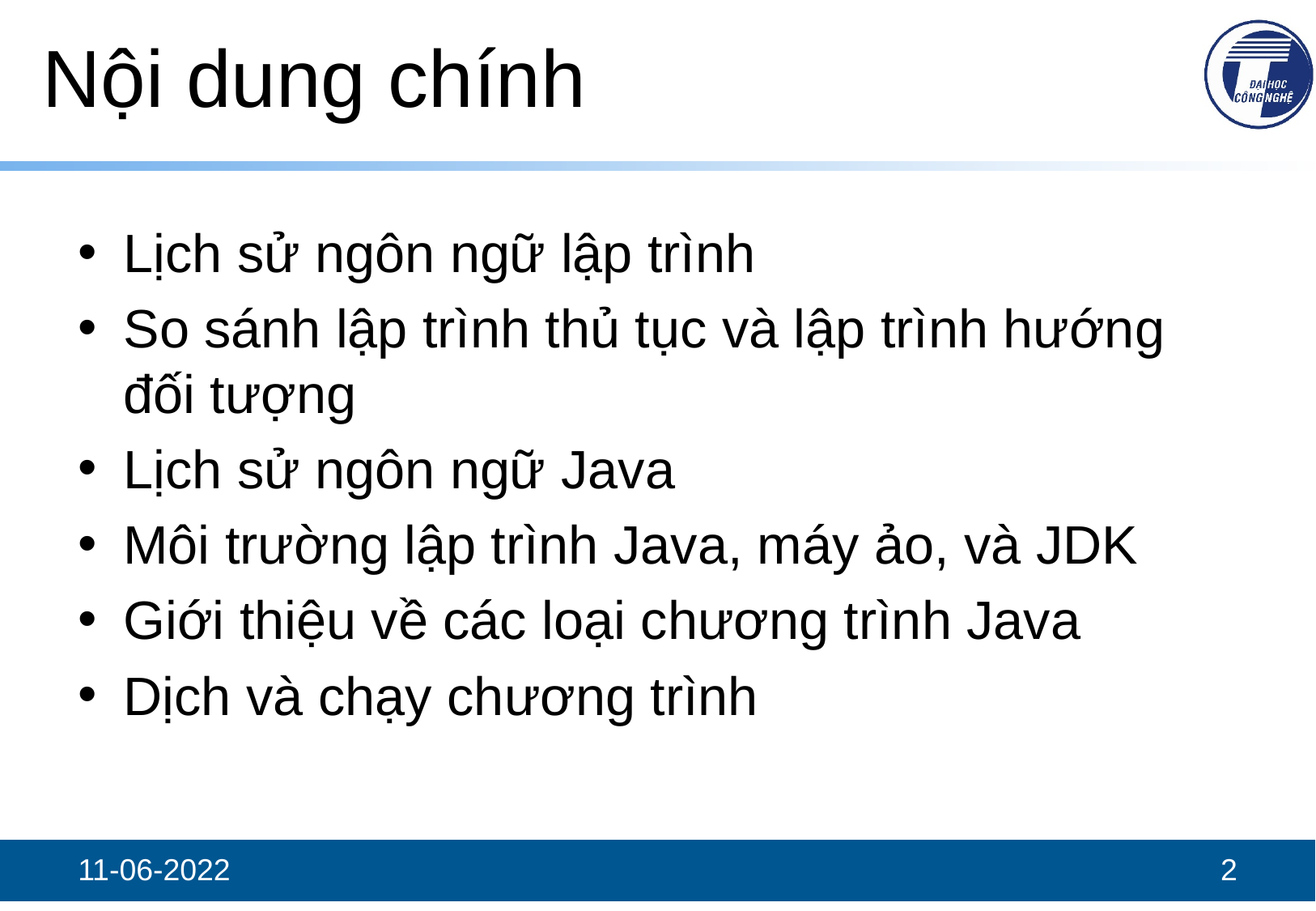

# Nội dung chính
Lịch sử ngôn ngữ lập trình
So sánh lập trình thủ tục và lập trình hướng đối tượng
Lịch sử ngôn ngữ Java
Môi trường lập trình Java, máy ảo, và JDK
Giới thiệu về các loại chương trình Java
Dịch và chạy chương trình

11-06-2022

2